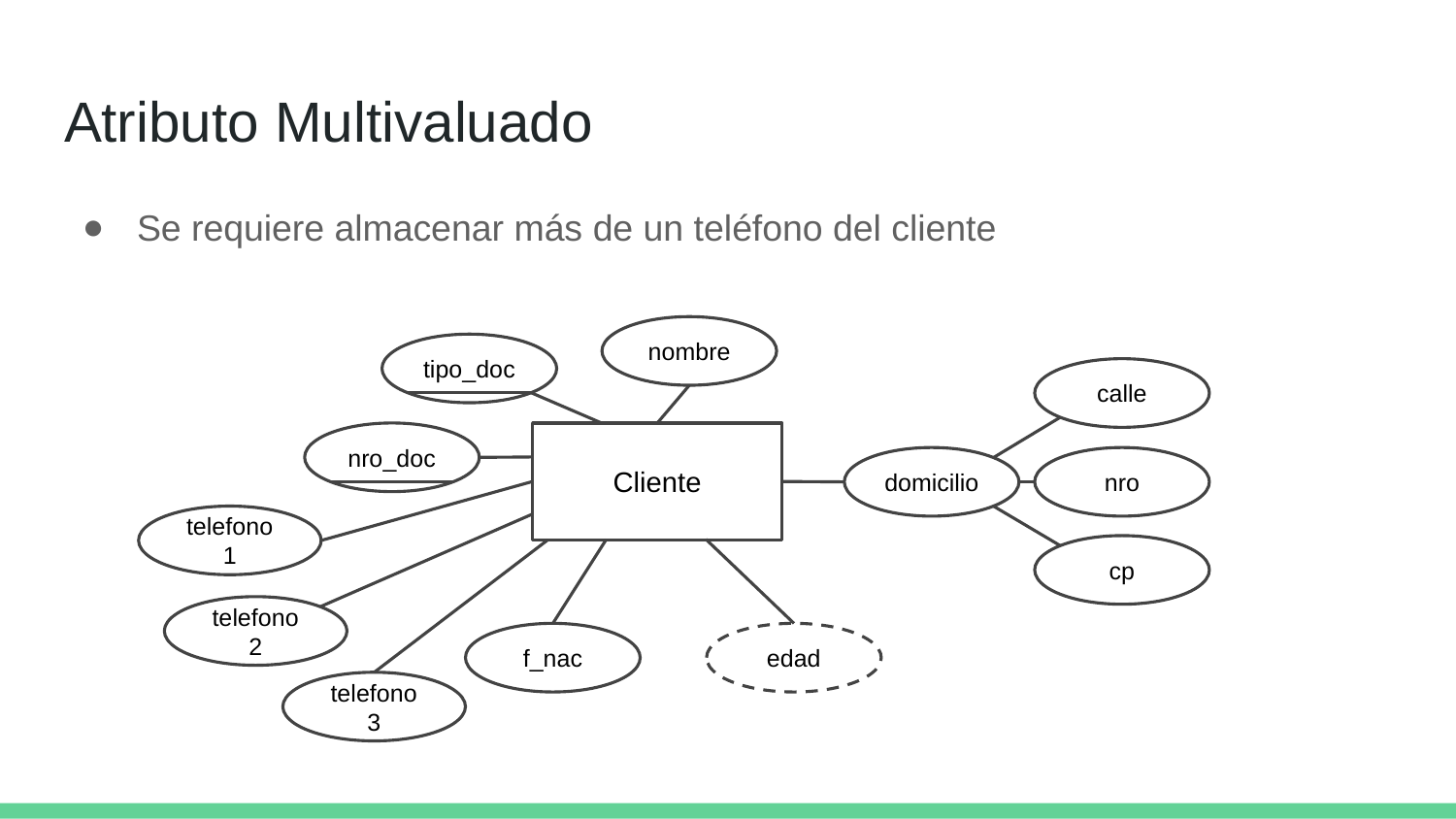

# Atributo Multivaluado
Se requiere almacenar más de un teléfono del cliente
nombre
tipo_doc
calle
nro_doc
Cliente
domicilio
nro
telefono1
cp
telefono2
f_nac
edad
telefono3